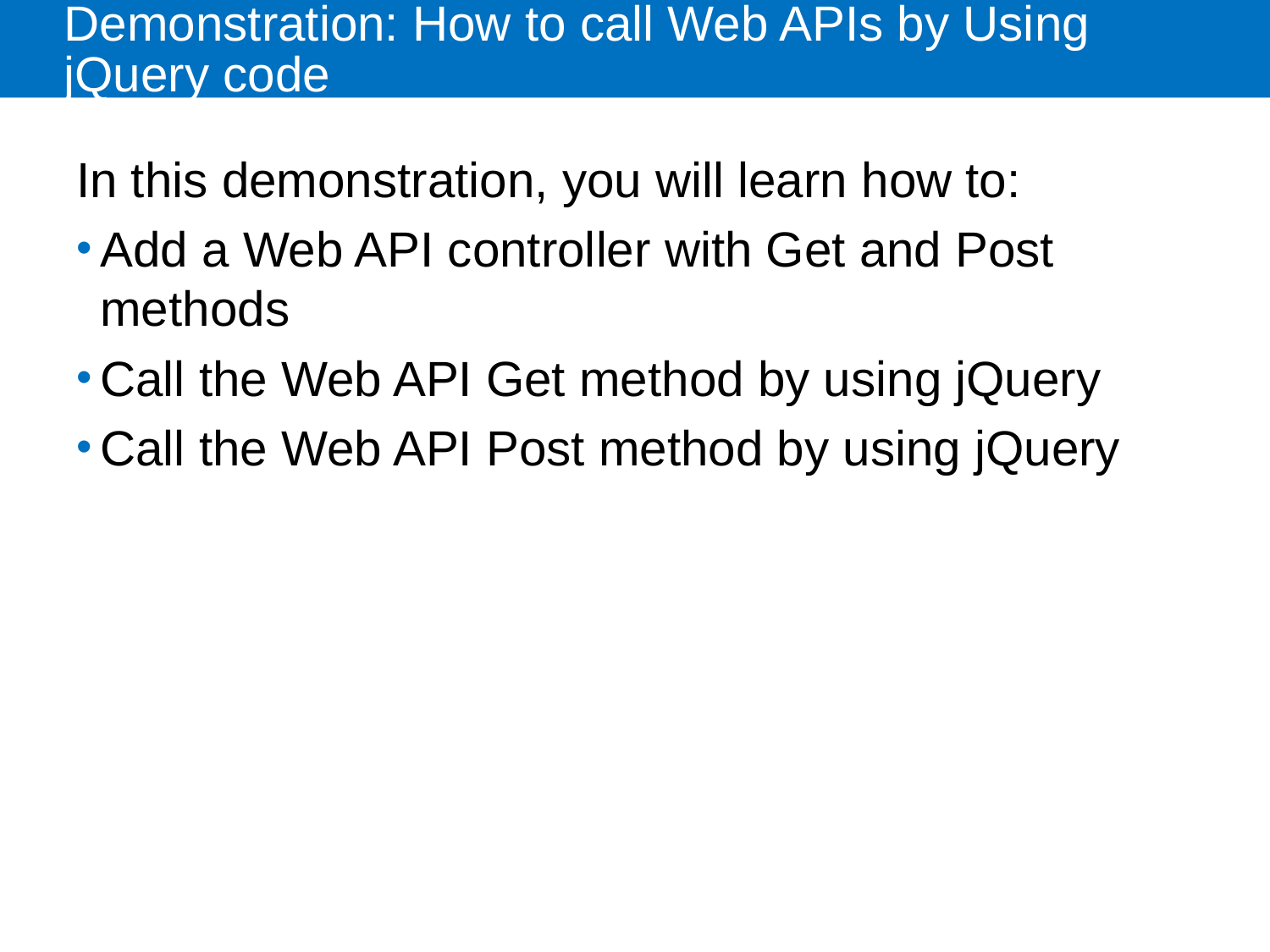

# Demonstration: How to call Web APIs by Using jQuery code
In this demonstration, you will learn how to:
Add a Web API controller with Get and Post methods
Call the Web API Get method by using jQuery
Call the Web API Post method by using jQuery